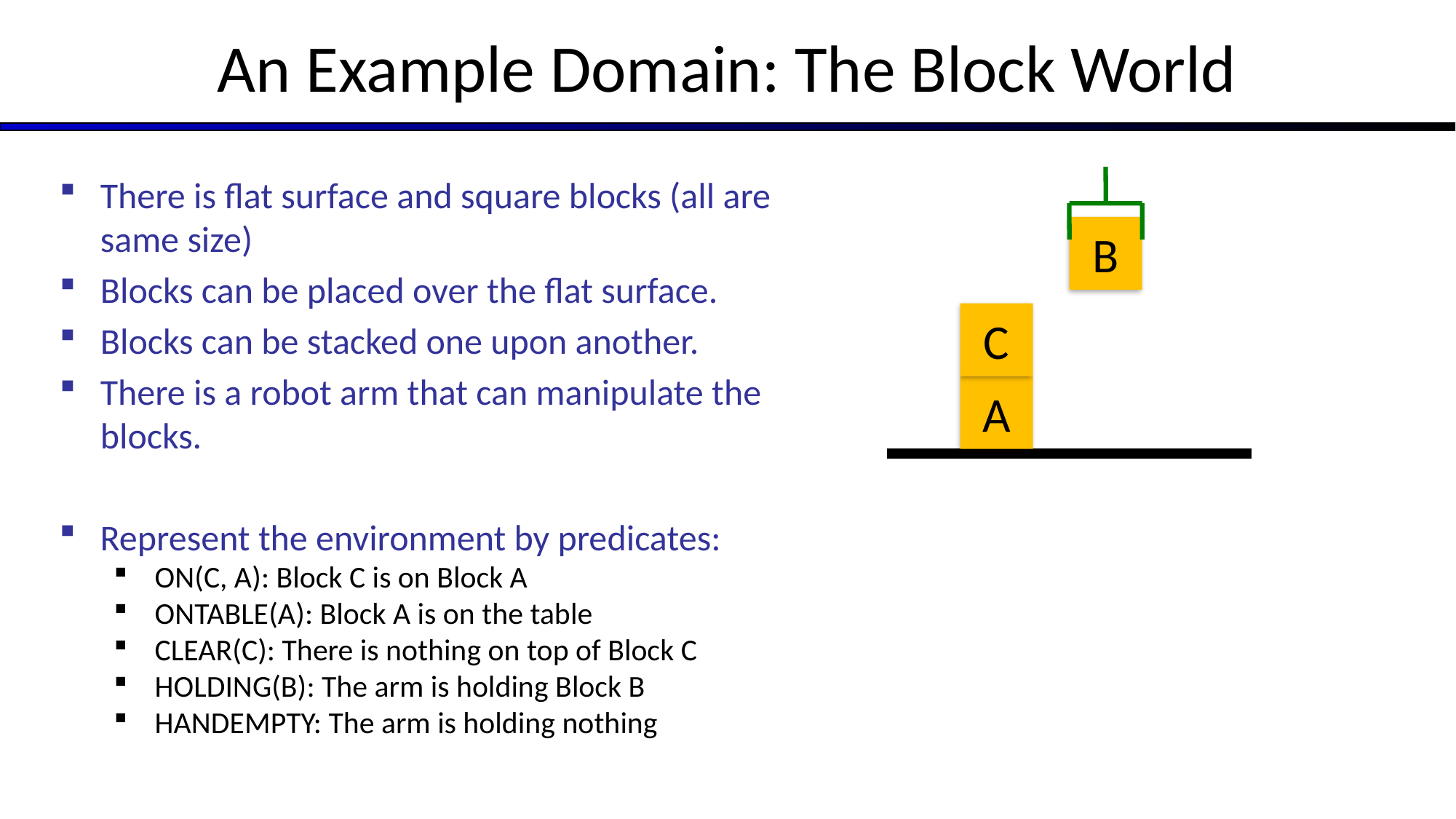

# An Example Domain: The Block World
There is flat surface and square blocks (all are same size)
Blocks can be placed over the flat surface.
Blocks can be stacked one upon another.
There is a robot arm that can manipulate the blocks.

B
C
A

Represent the environment by predicates:
ON(C, A): Block C is on Block A
ONTABLE(A): Block A is on the table
CLEAR(C): There is nothing on top of Block C
HOLDING(B): The arm is holding Block B
HANDEMPTY: The arm is holding nothing